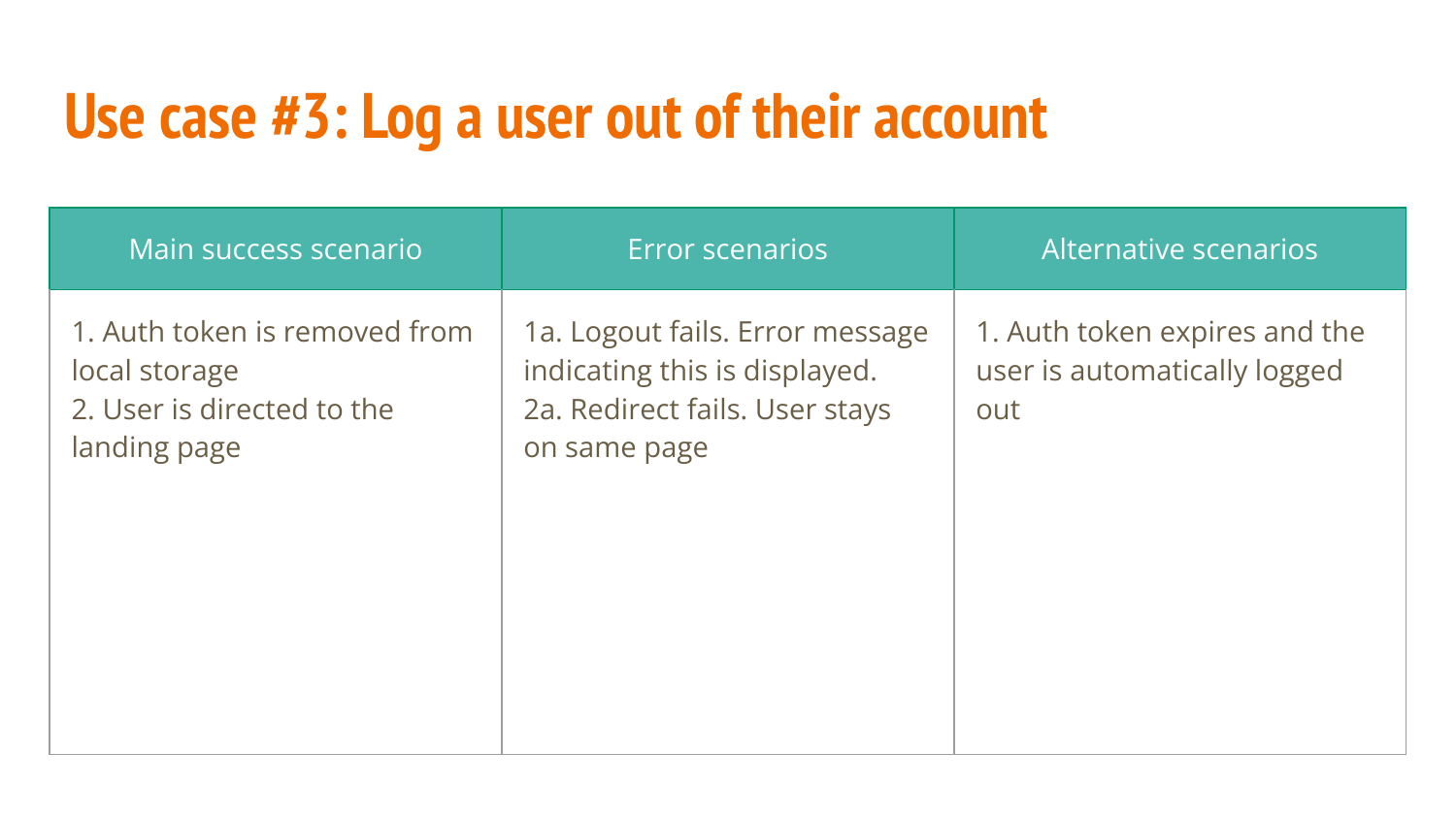

# Use case #3: Log a user out of their account
| Main success scenario | Error scenarios | Alternative scenarios |
| --- | --- | --- |
| 1. Auth token is removed from local storage 2. User is directed to the landing page | 1a. Logout fails. Error message indicating this is displayed. 2a. Redirect fails. User stays on same page | 1. Auth token expires and the user is automatically logged out |